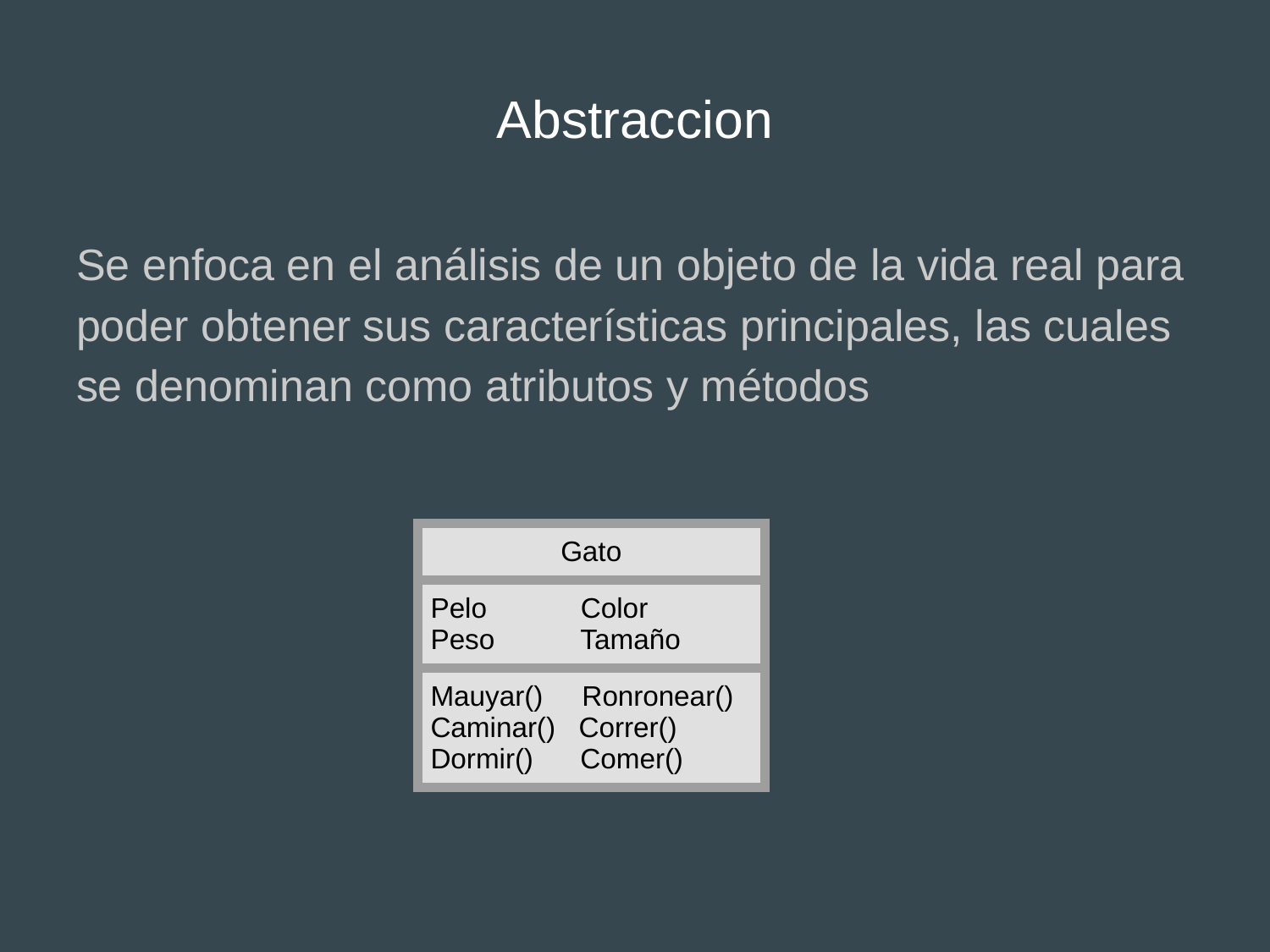

# Abstraccion
Se enfoca en el análisis de un objeto de la vida real para poder obtener sus características principales, las cuales se denominan como atributos y métodos

| Gato |
| --- |
| Pelo Color Peso Tamaño |
| Mauyar() Ronronear() Caminar() Correr() Dormir() Comer() |